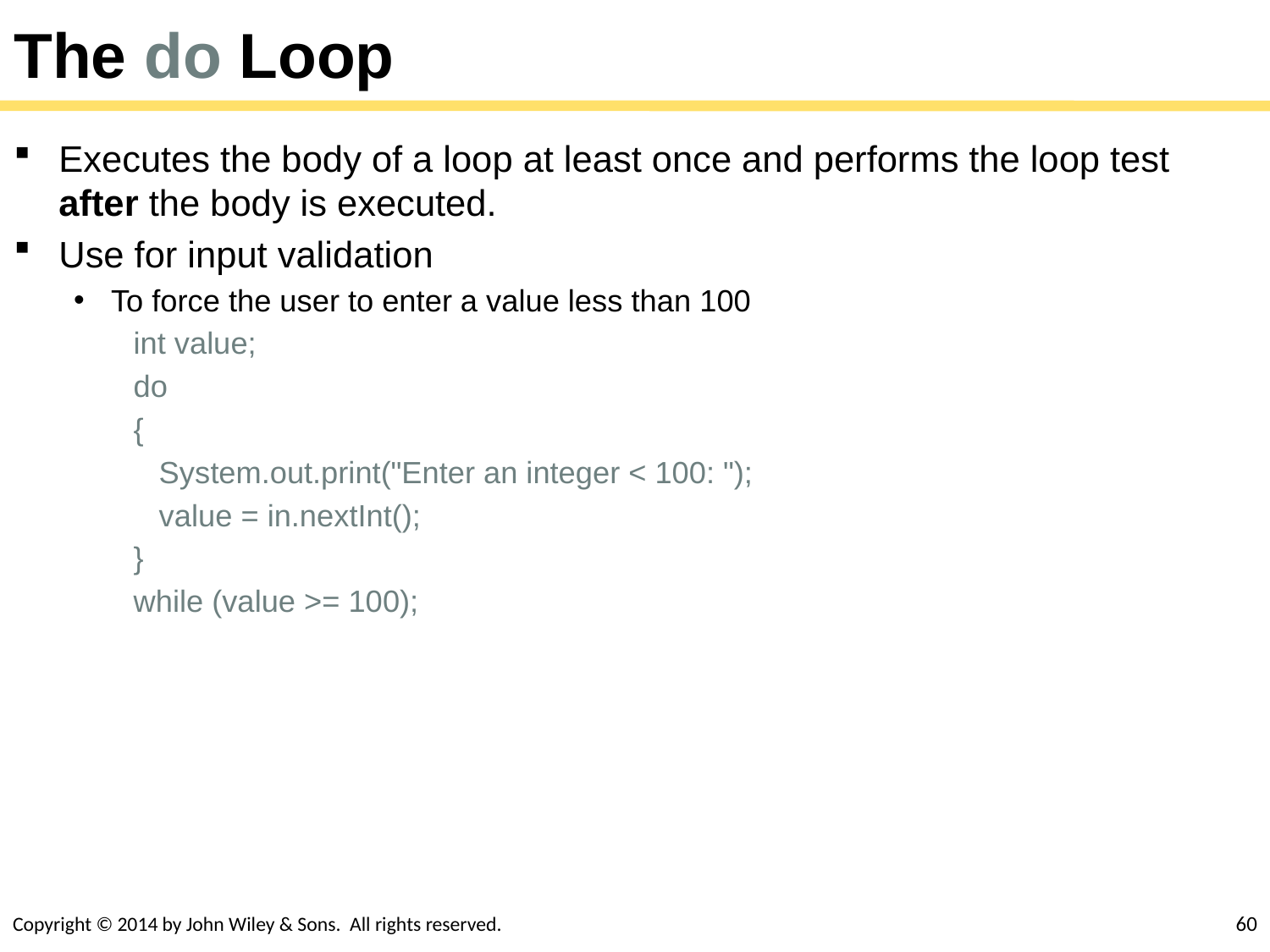

# The do Loop
Executes the body of a loop at least once and performs the loop test after the body is executed.
Use for input validation
To force the user to enter a value less than 100
int value;
do
{
   System.out.print("Enter an integer < 100: ");
   value = in.nextInt();
}
while (value >= 100);